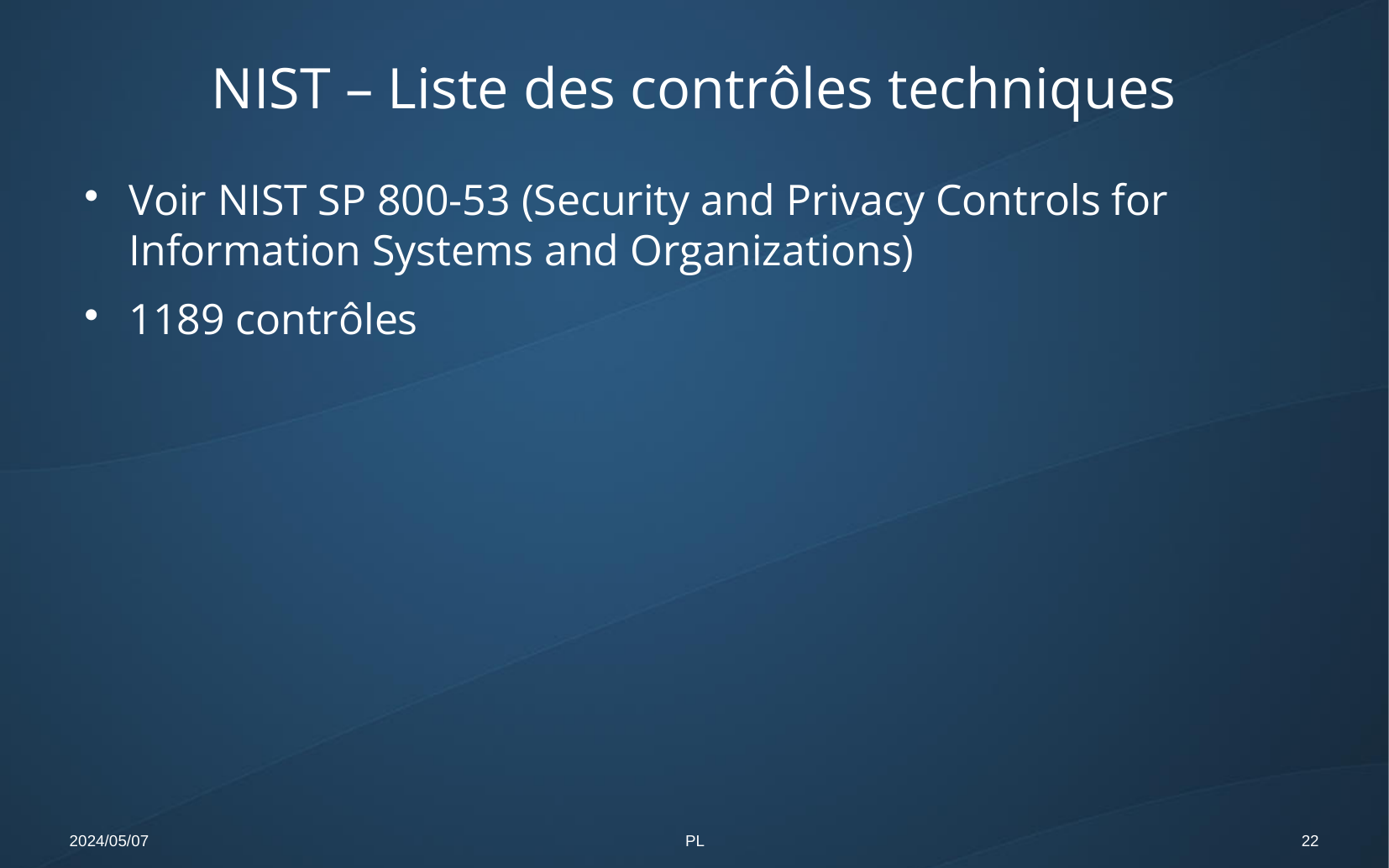

NIST – Liste des contrôles techniques
Voir NIST SP 800-53 (Security and Privacy Controls for Information Systems and Organizations)
1189 contrôles
2024/05/07
PL
22